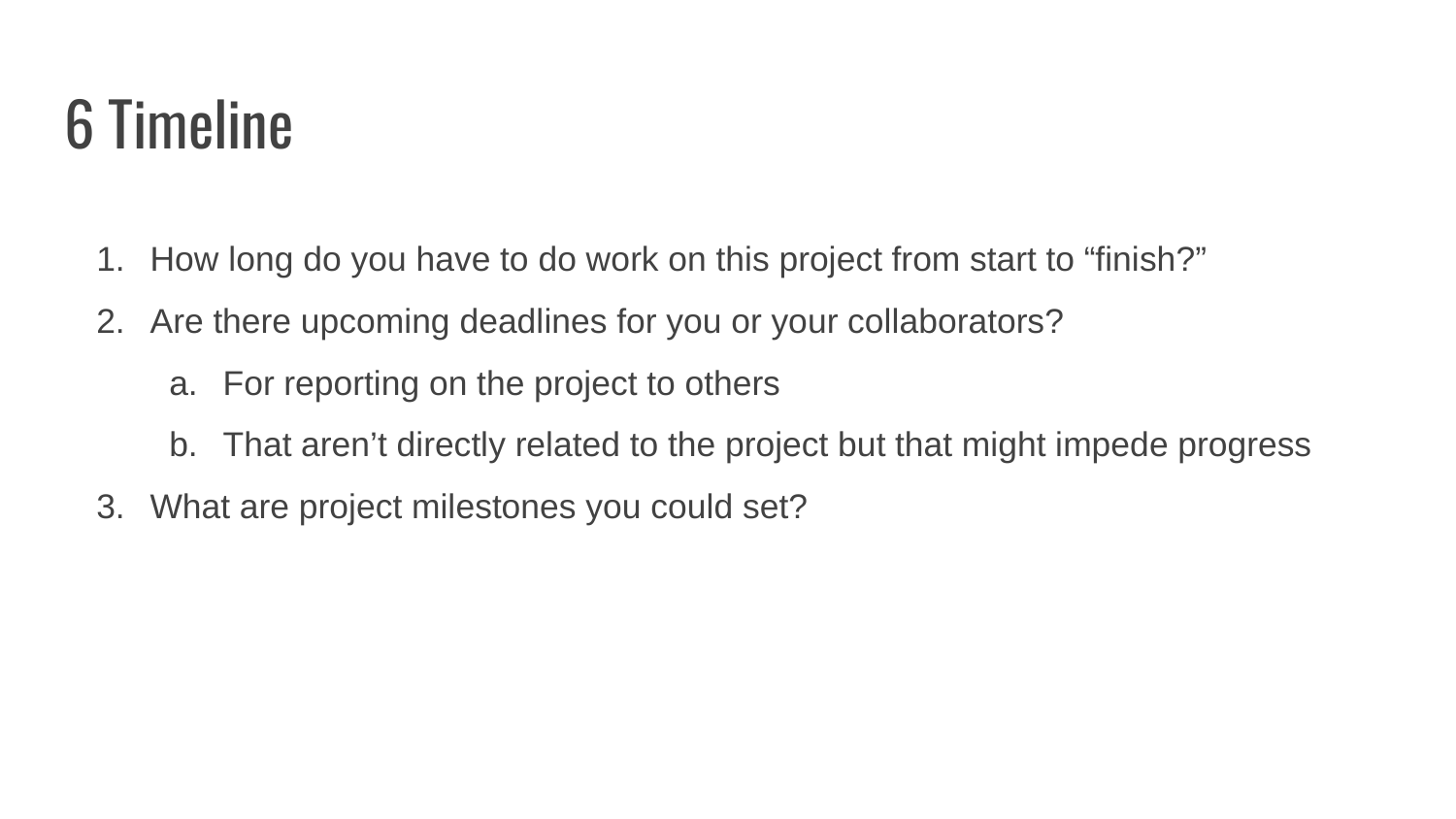

# 6 Timeline
How long do you have to do work on this project from start to “finish?”
Are there upcoming deadlines for you or your collaborators?
For reporting on the project to others
That aren’t directly related to the project but that might impede progress
What are project milestones you could set?